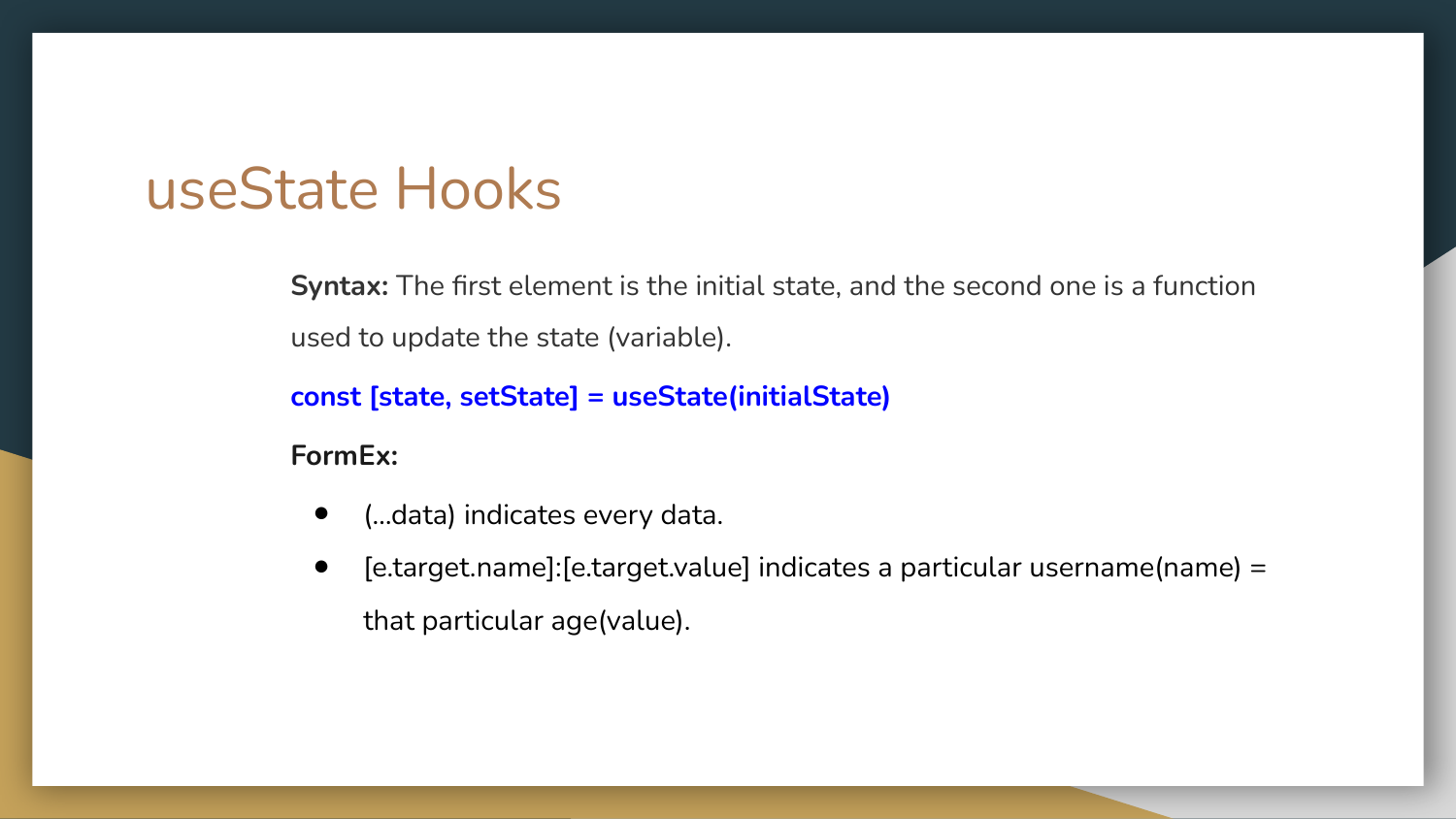

# useState Hooks
Syntax: The first element is the initial state, and the second one is a function used to update the state (variable).
const [state, setState] = useState(initialState)
FormEx:
(…data) indicates every data.
[e.target.name]:[e.target.value] indicates a particular username(name) = that particular age(value).